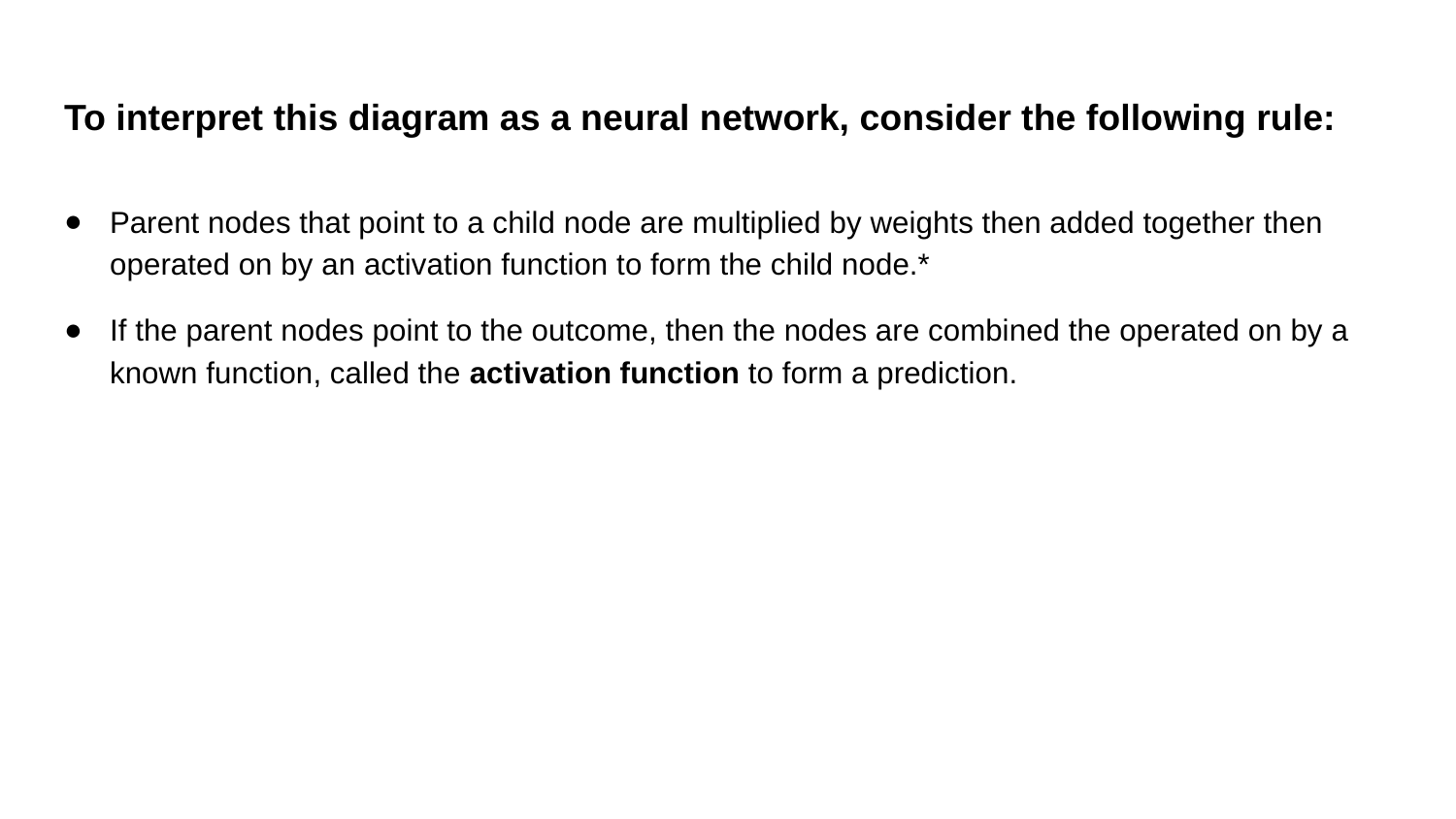

# To interpret this diagram as a neural network, consider the following rule:
Parent nodes that point to a child node are multiplied by weights then added together then operated on by an activation function to form the child node.*
If the parent nodes point to the outcome, then the nodes are combined the operated on by a known function, called the activation function to form a prediction.